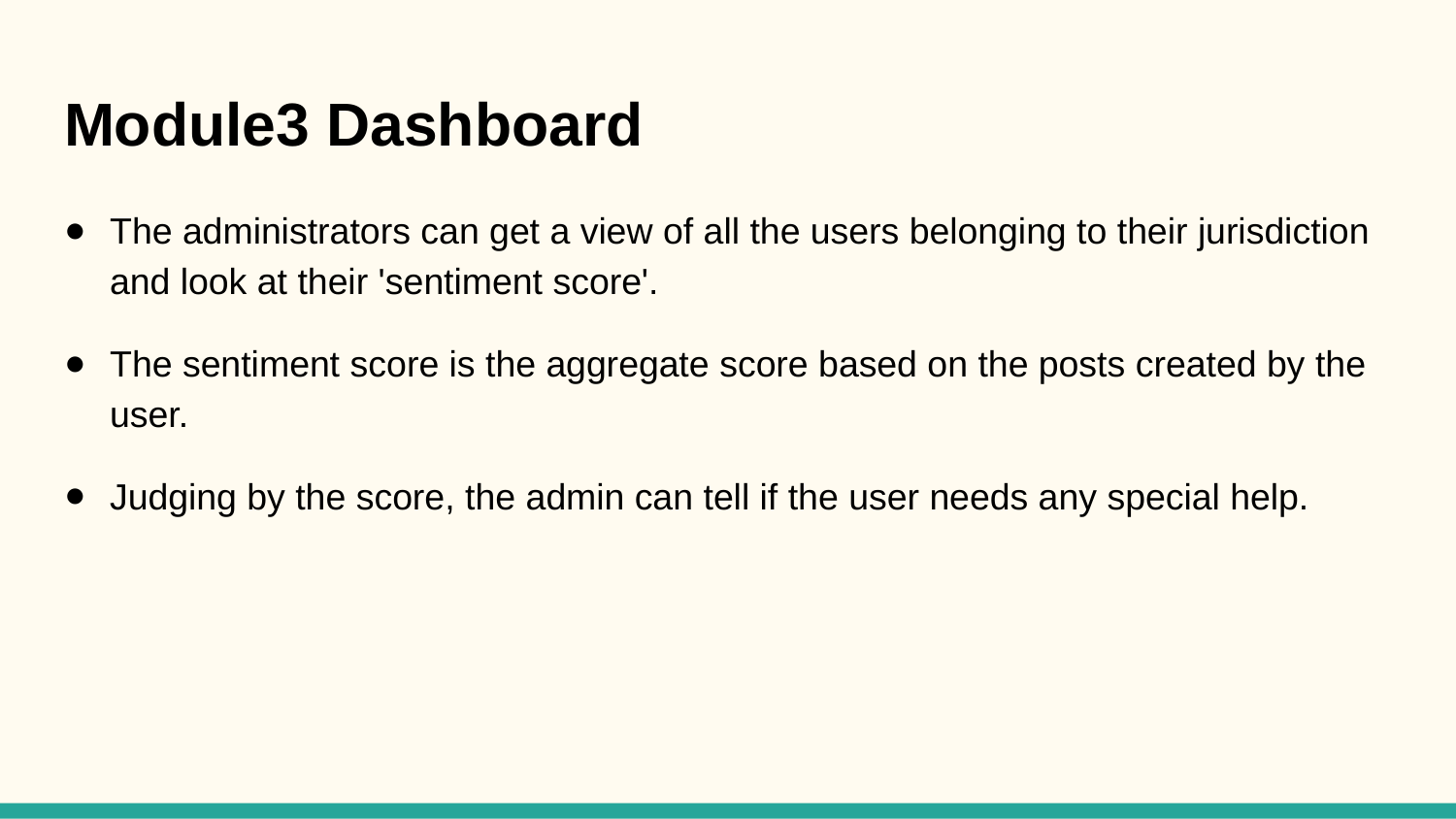

# Module3 Dashboard
The administrators can get a view of all the users belonging to their jurisdiction and look at their 'sentiment score'.
The sentiment score is the aggregate score based on the posts created by the user.
Judging by the score, the admin can tell if the user needs any special help.